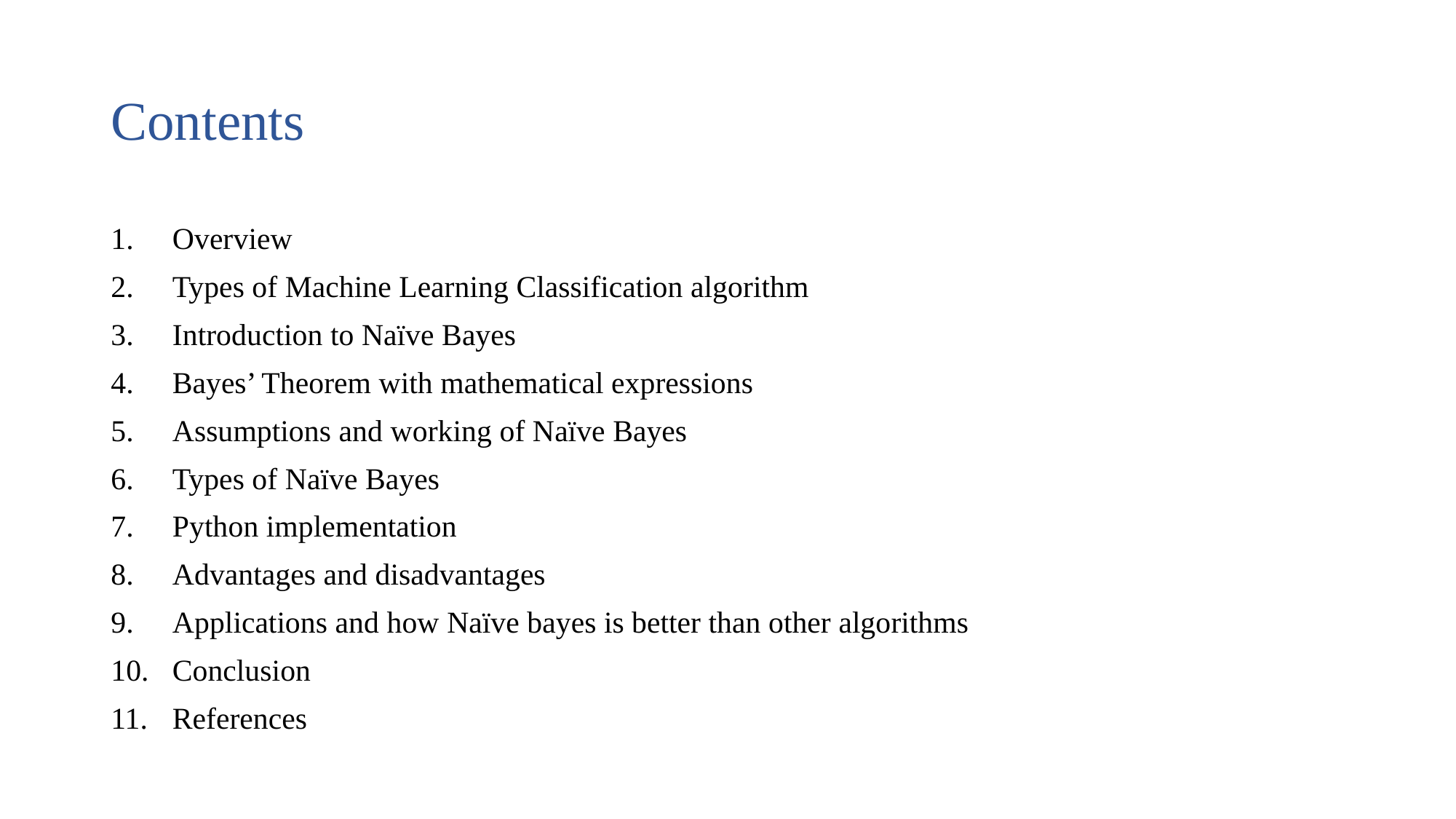

# Contents
Overview
Types of Machine Learning Classification algorithm
Introduction to Naïve Bayes
Bayes’ Theorem with mathematical expressions
Assumptions and working of Naïve Bayes
Types of Naïve Bayes
Python implementation
Advantages and disadvantages
Applications and how Naïve bayes is better than other algorithms
Conclusion
References